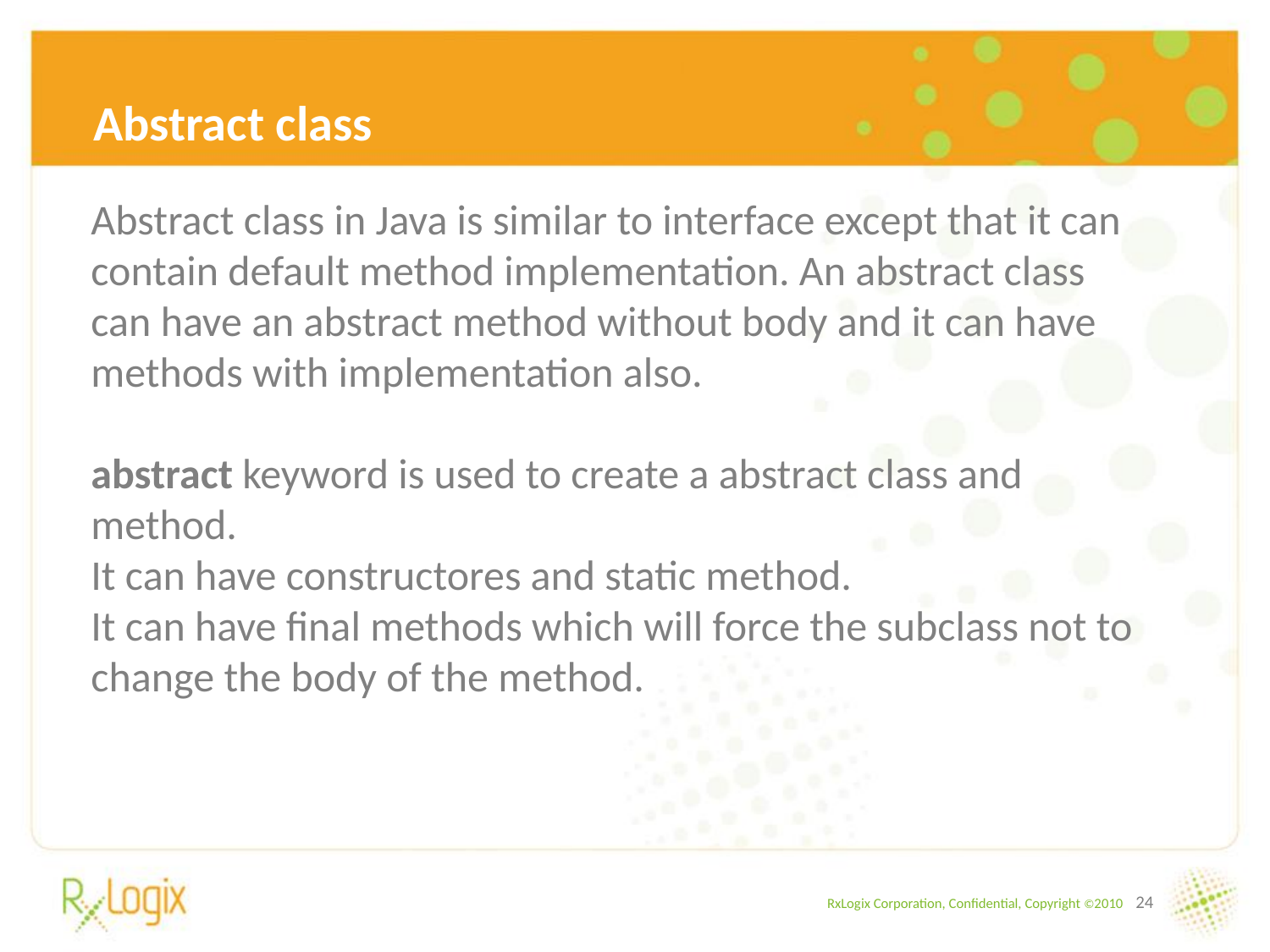

Abstract class
Abstract class in Java is similar to interface except that it can contain default method implementation. An abstract class can have an abstract method without body and it can have methods with implementation also.

abstract keyword is used to create a abstract class and method.
It can have constructores and static method.
It can have final methods which will force the subclass not to change the body of the method.